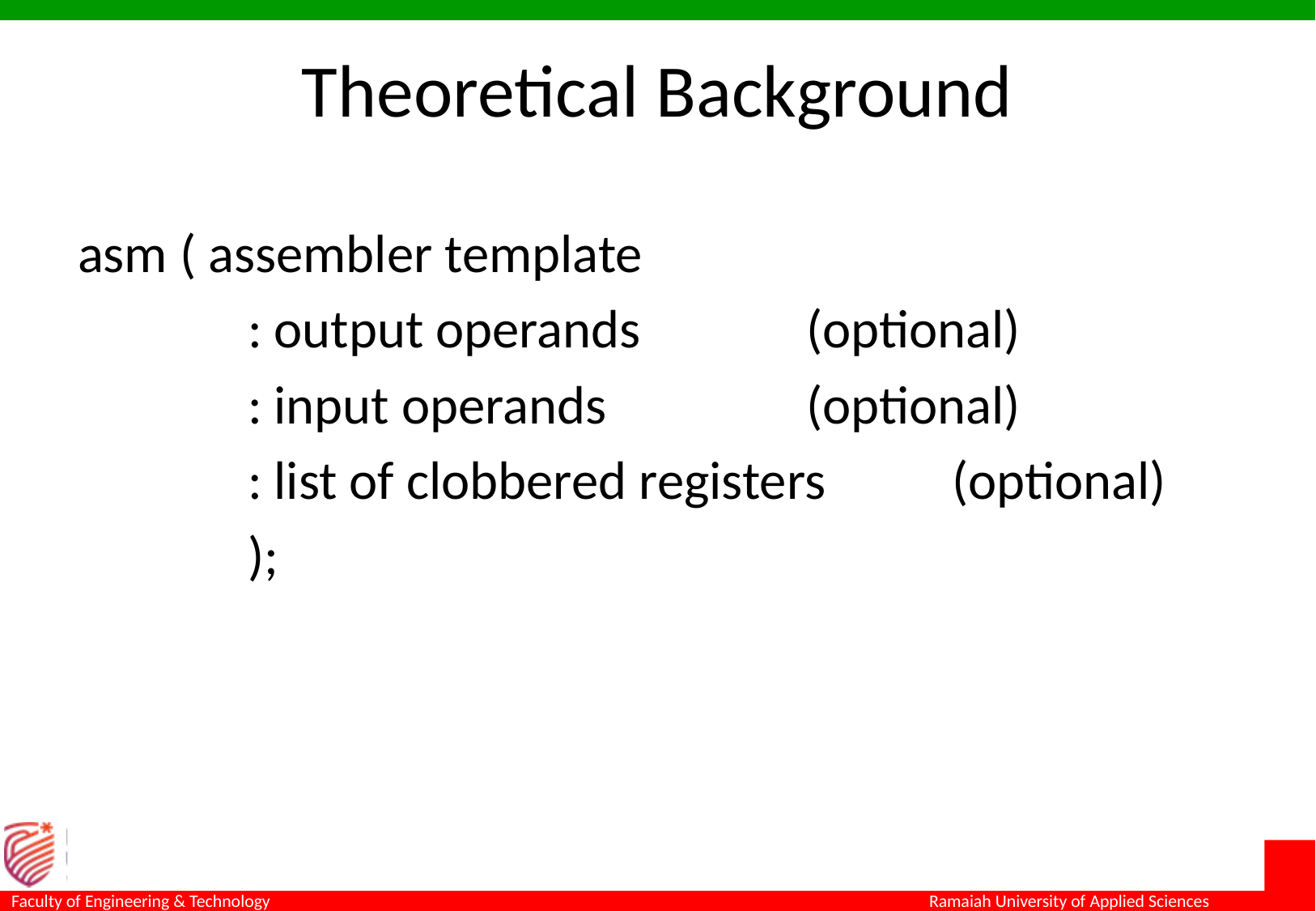

# Theoretical Background
asm ( assembler template
	    : output operands		(optional)
	    : input operands		(optional)
	    : list of clobbered registers 	  (optional)
	    );